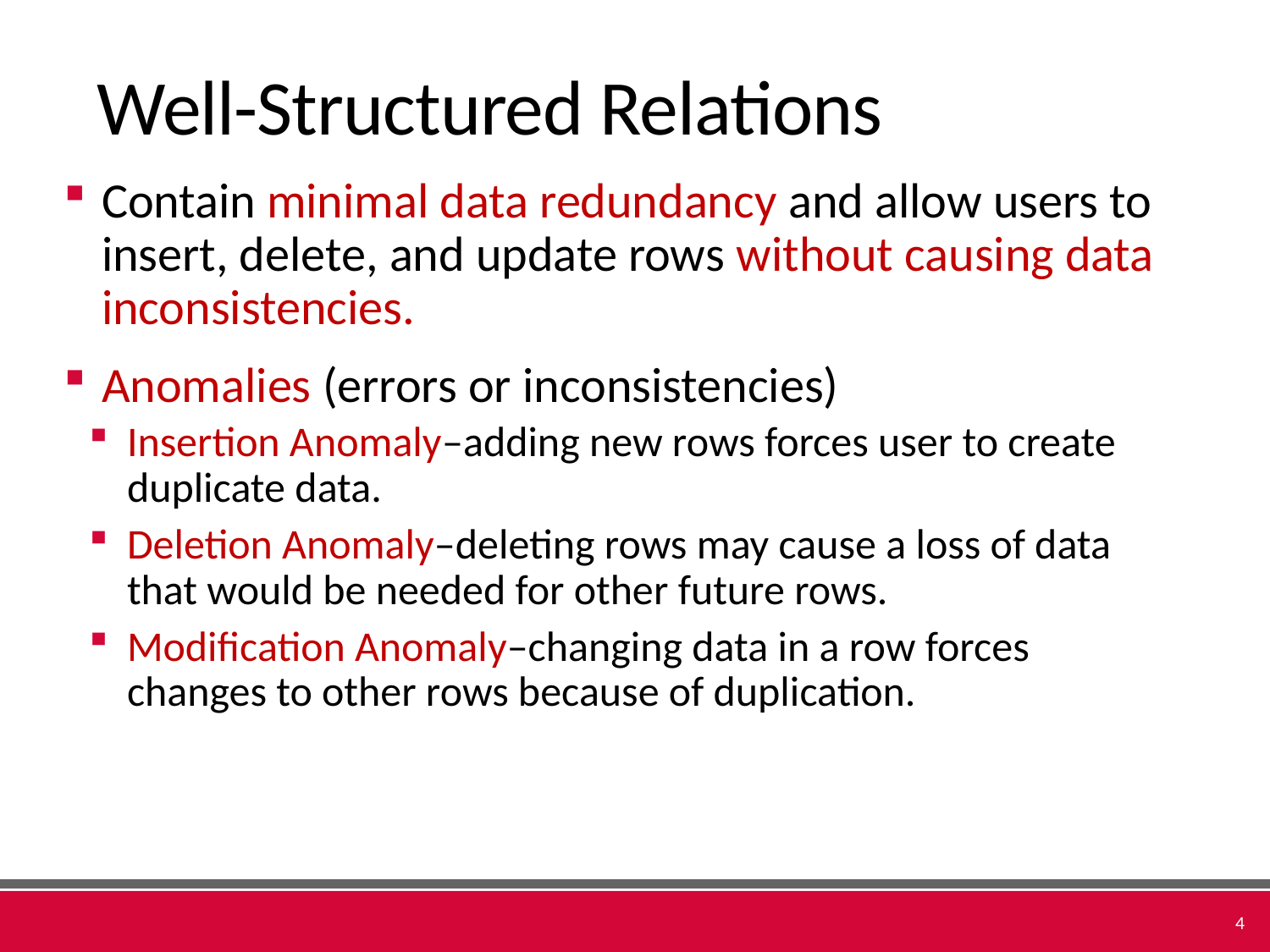

# Well-Structured Relations
Contain minimal data redundancy and allow users to insert, delete, and update rows without causing data inconsistencies.
Anomalies (errors or inconsistencies)
Insertion Anomaly–adding new rows forces user to create duplicate data.
Deletion Anomaly–deleting rows may cause a loss of data that would be needed for other future rows.
Modification Anomaly–changing data in a row forces changes to other rows because of duplication.
4